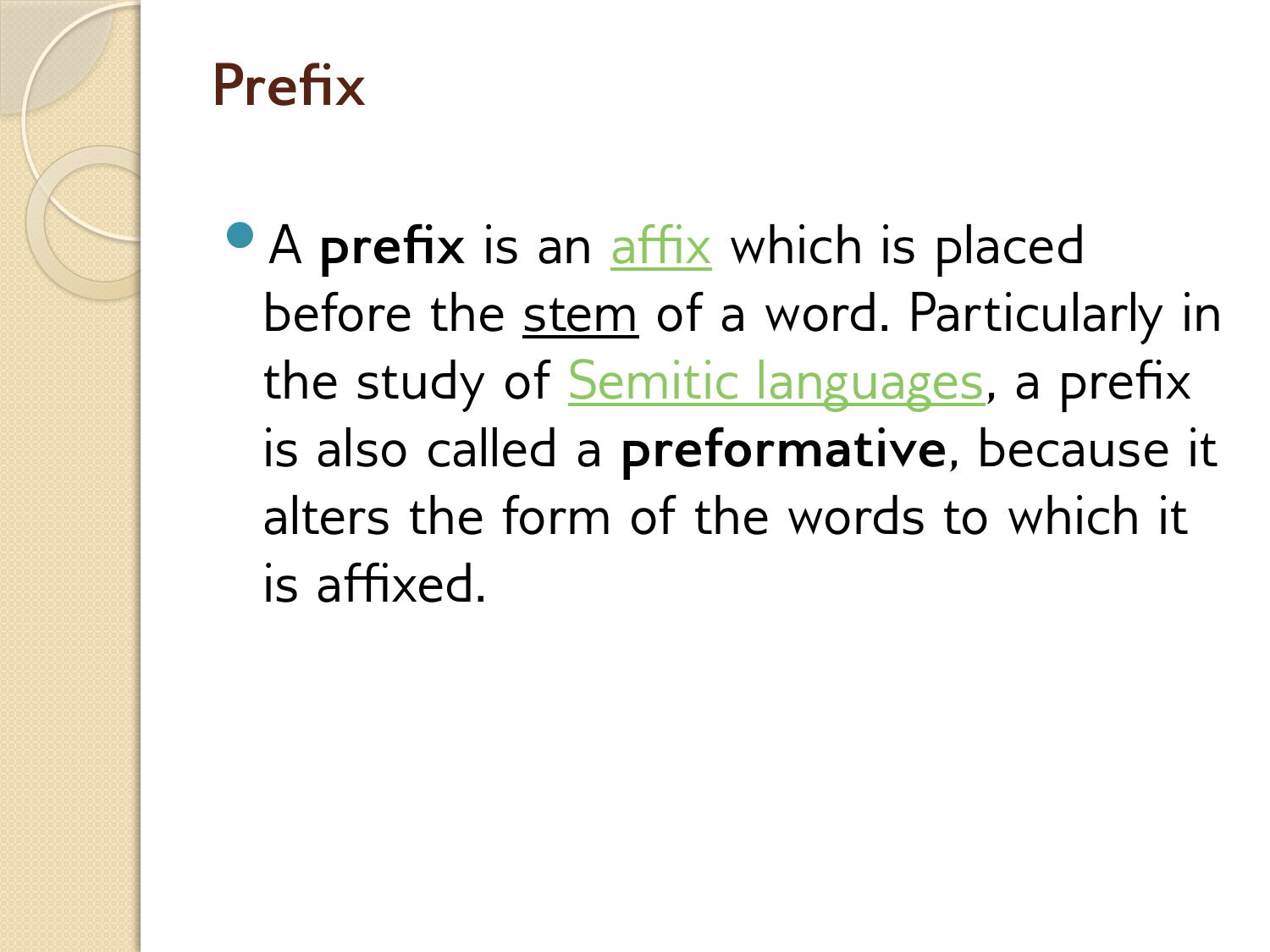

# Prefix
A prefix is an affix which is placed before the stem of a word. Particularly in the study of Semitic languages, a prefix is also called a preformative, because it alters the form of the words to which it is affixed.